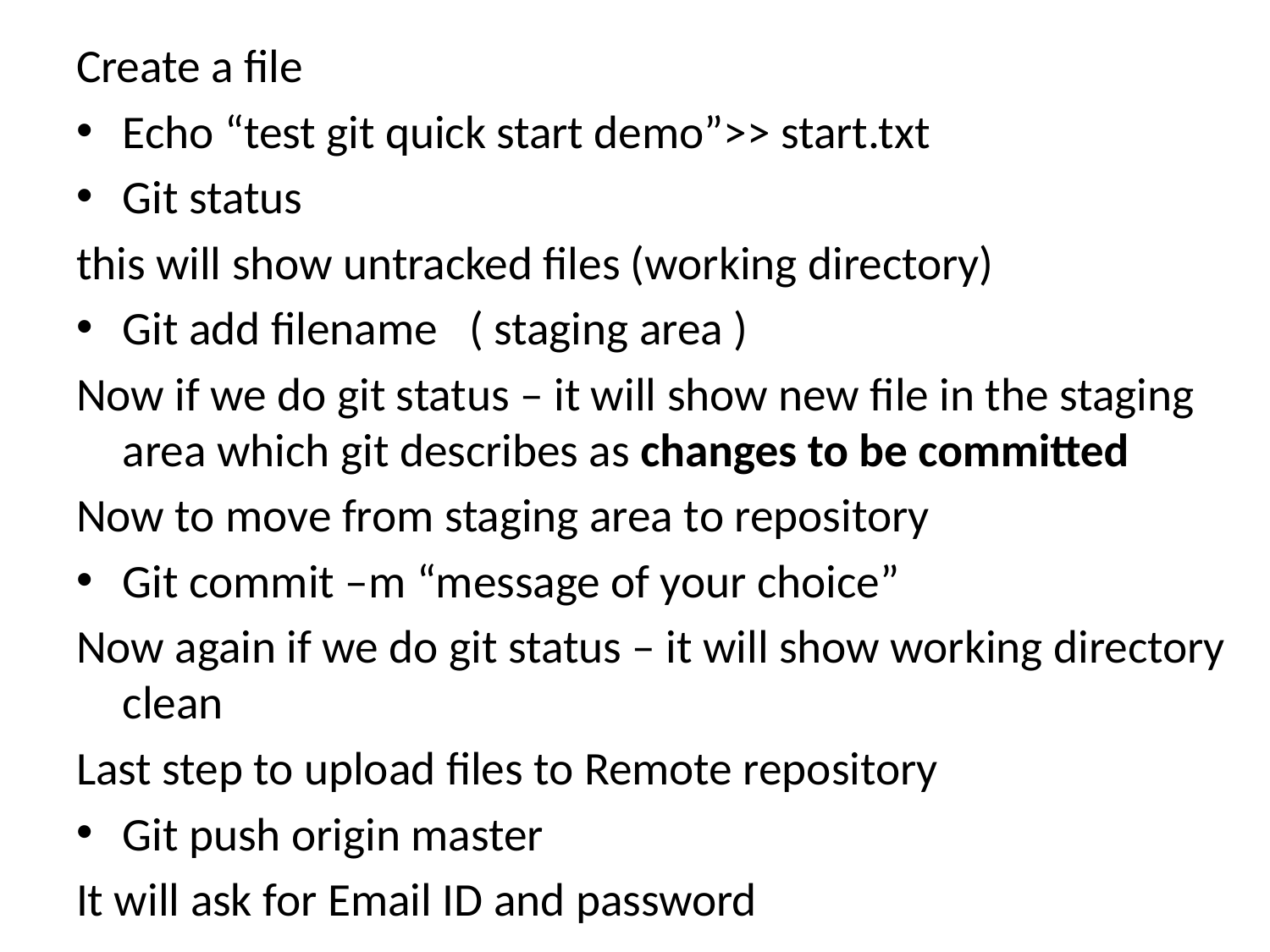

Create a file
Echo “test git quick start demo”>> start.txt
Git status
this will show untracked files (working directory)
Git add filename   ( staging area )
Now if we do git status – it will show new file in the staging area which git describes as changes to be committed
Now to move from staging area to repository
Git commit –m “message of your choice”
Now again if we do git status – it will show working directory clean
Last step to upload files to Remote repository
Git push origin master
It will ask for Email ID and password